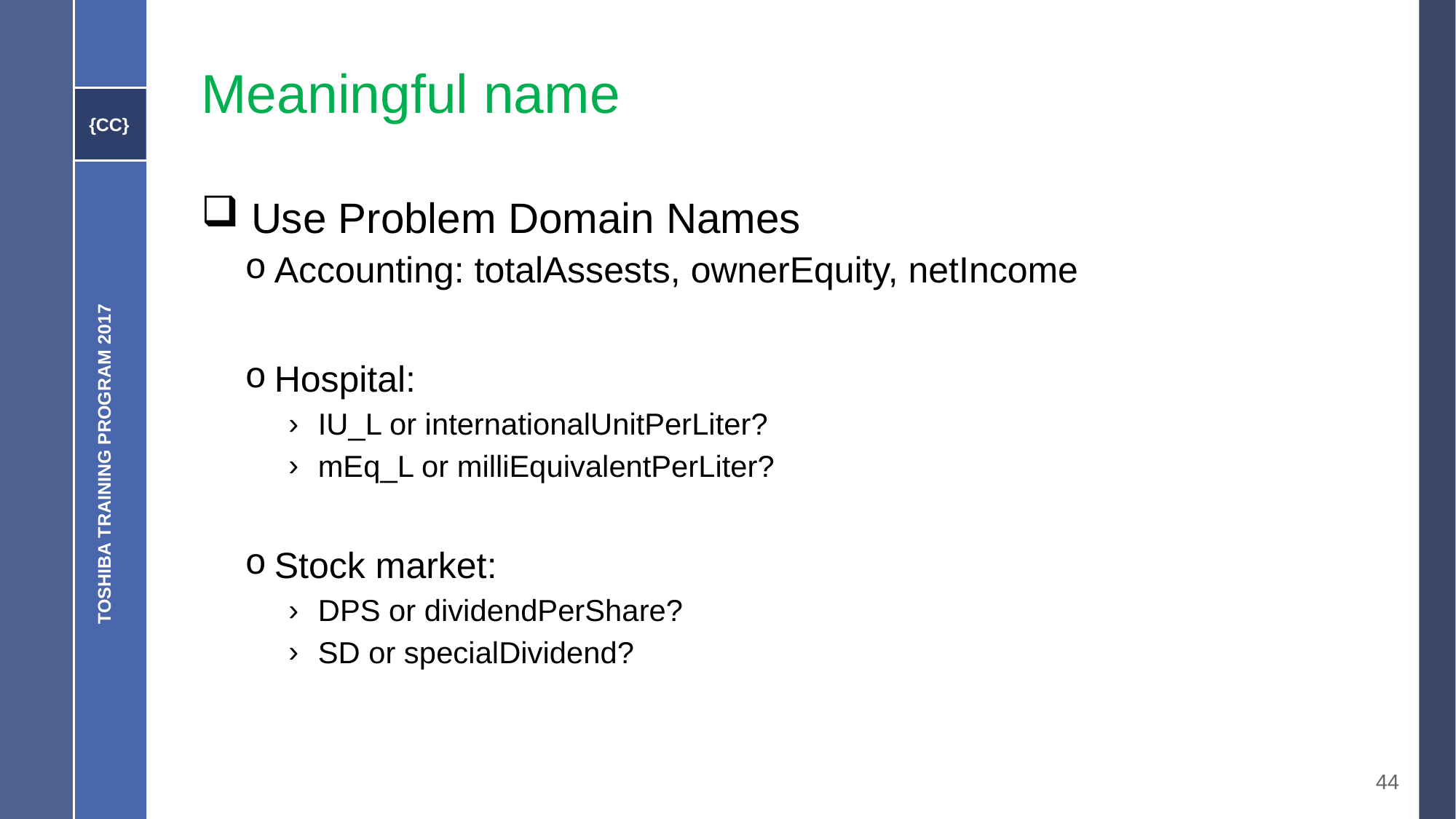

# Meaningful name
 Use Problem Domain Names
Accounting: totalAssests, ownerEquity, netIncome

Hospital:
IU_L or internationalUnitPerLiter?
mEq_L or milliEquivalentPerLiter?

Stock market:
DPS or dividendPerShare?
SD or specialDividend?
Toshiba Training Program 2017
44